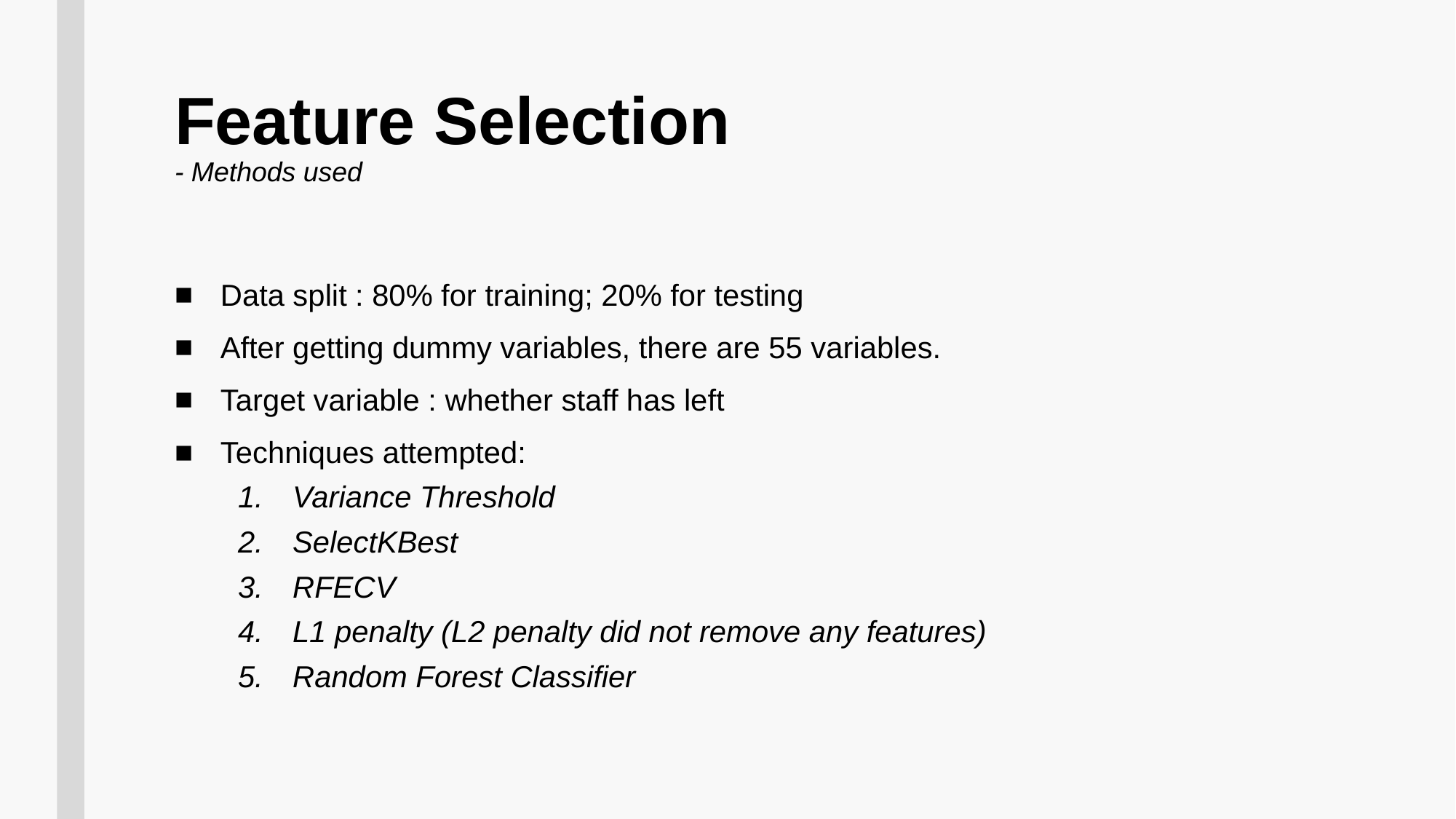

# Feature Selection - Methods used
Data split : 80% for training; 20% for testing
After getting dummy variables, there are 55 variables.
Target variable : whether staff has left
Techniques attempted:
Variance Threshold
SelectKBest
RFECV
L1 penalty (L2 penalty did not remove any features)
Random Forest Classifier